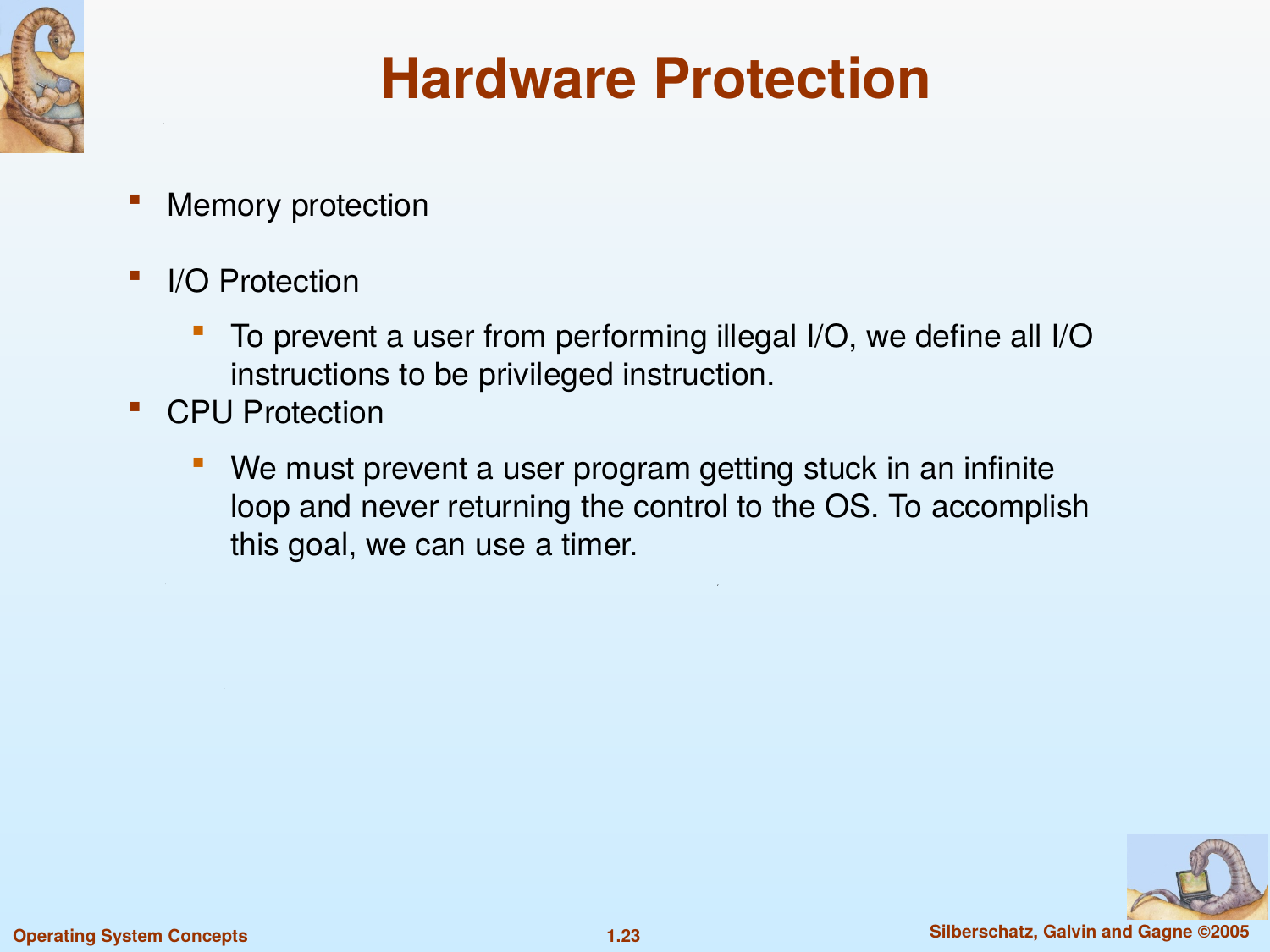

# Hardware Protection
Memory protection

I/O Protection
To prevent a user from performing illegal I/O, we define all I/O instructions to be privileged instruction.
CPU Protection
We must prevent a user program getting stuck in an infinite loop and never returning the control to the OS. To accomplish this goal, we can use a timer.